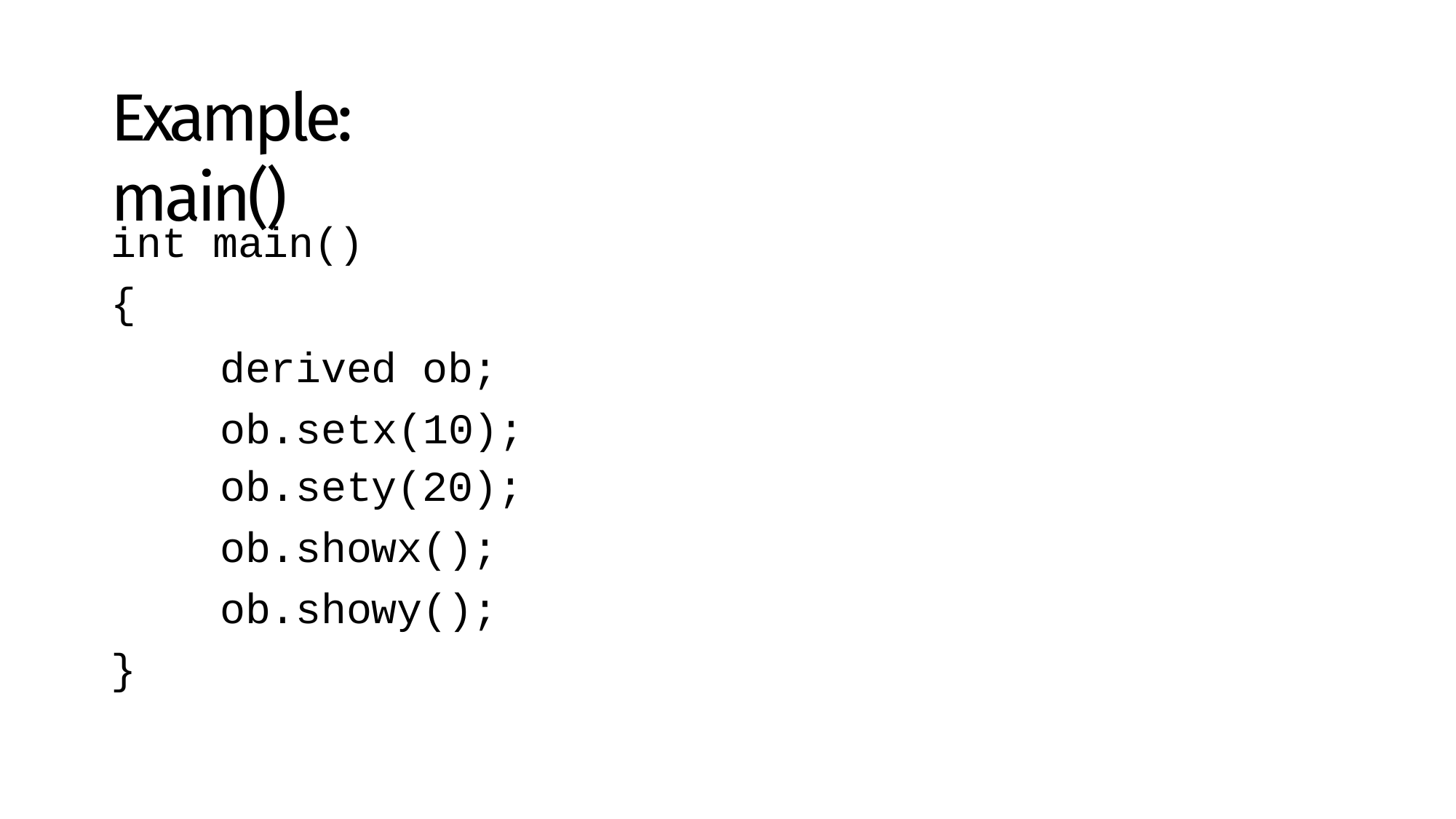

# Example: main()
int main()
{
derived ob;  ob.setx(10);
ob.sety(20);
ob.showx();
ob.showy();
}